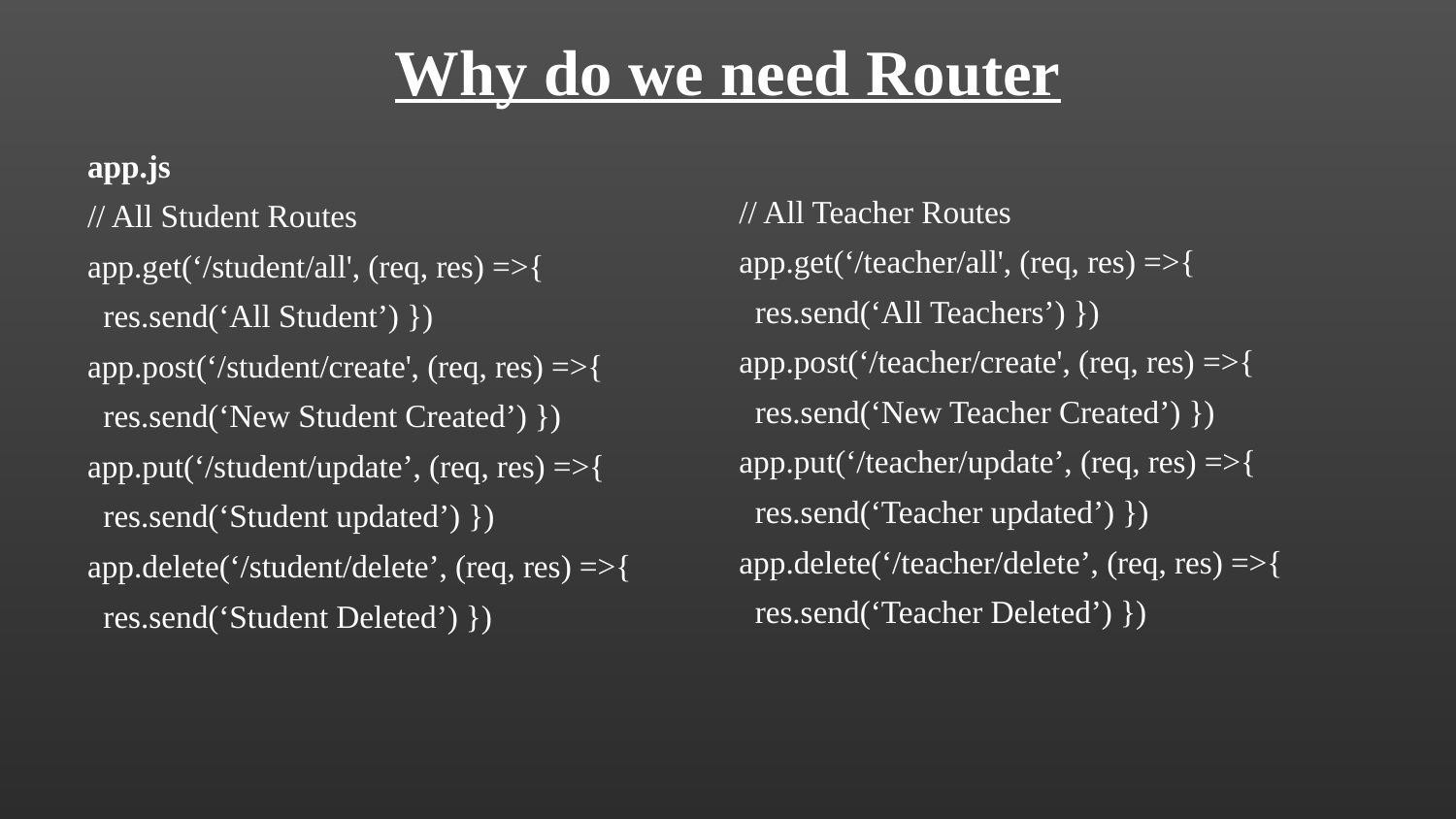

# Why do we need Router
app.js
// All Student Routes
app.get(‘/student/all', (req, res) =>{
  res.send(‘All Student’) })
app.post(‘/student/create', (req, res) =>{
  res.send(‘New Student Created’) })
app.put(‘/student/update’, (req, res) =>{
  res.send(‘Student updated’) })
app.delete(‘/student/delete’, (req, res) =>{
  res.send(‘Student Deleted’) })

// All Teacher Routes
app.get(‘/teacher/all', (req, res) =>{
  res.send(‘All Teachers’) })
app.post(‘/teacher/create', (req, res) =>{
  res.send(‘New Teacher Created’) })
app.put(‘/teacher/update’, (req, res) =>{
  res.send(‘Teacher updated’) })
app.delete(‘/teacher/delete’, (req, res) =>{
  res.send(‘Teacher Deleted’) })